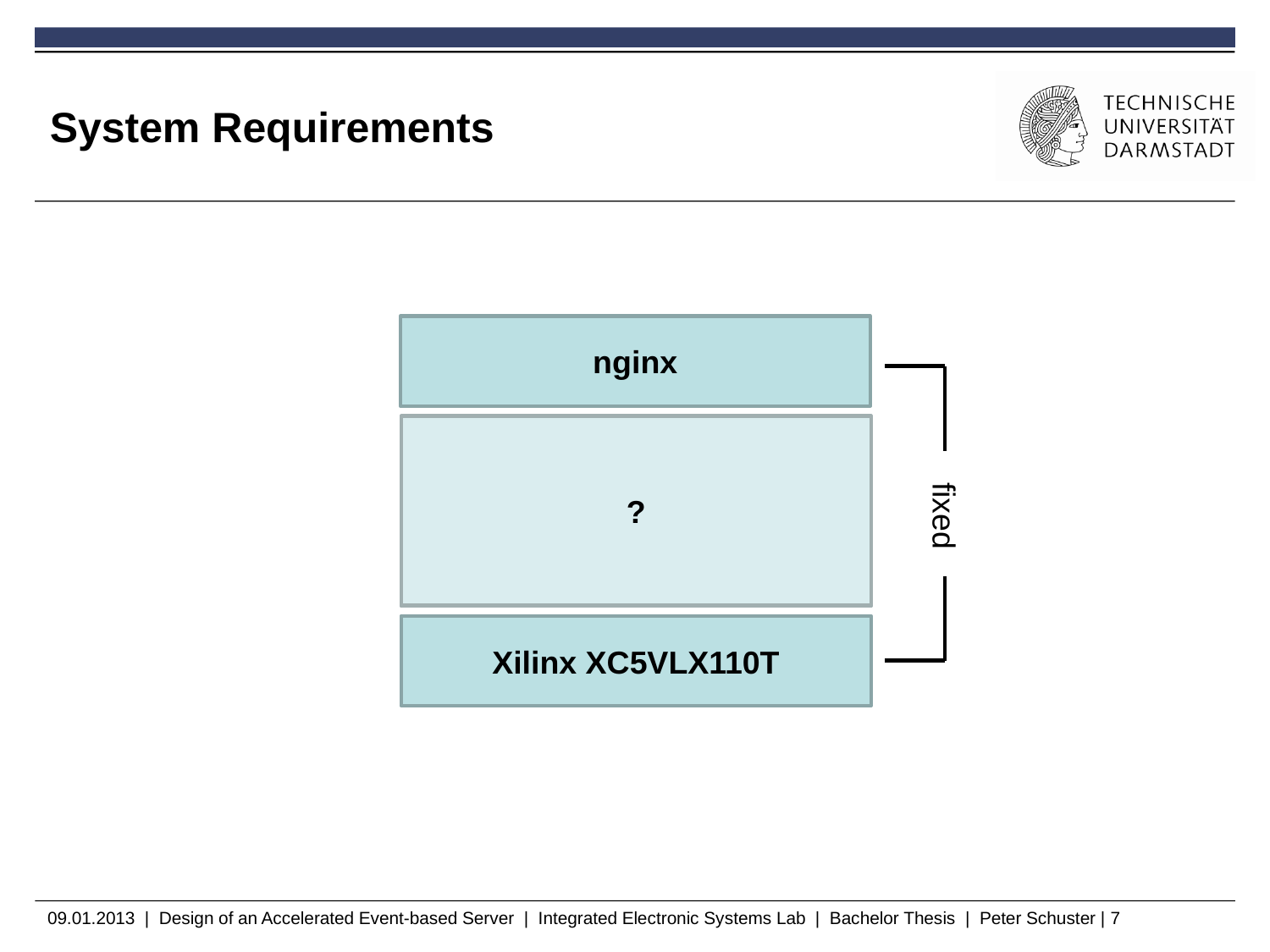

# System Requirements
nginx
fixed
Operating System
?
Processor
Xilinx XC5VLX110T